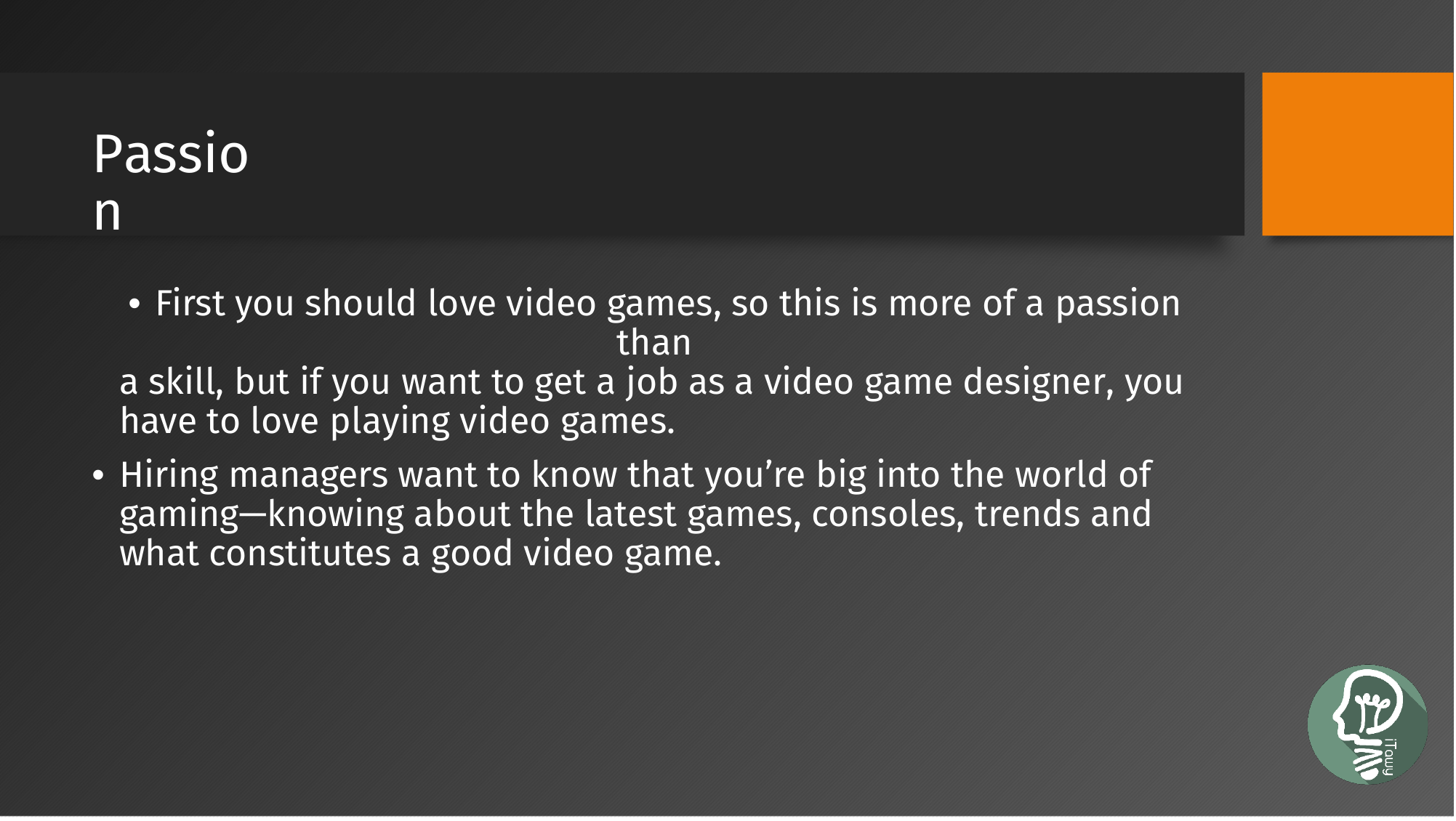

Passion

• First you should love video games, so this is more of a passion than
a skill, but if you want to get a job as a video game designer, you
have to love playing video games.
• Hiring managers want to know that you’re big into the world of gaming—knowing about the latest games, consoles, trends and what constitutes a good video game.